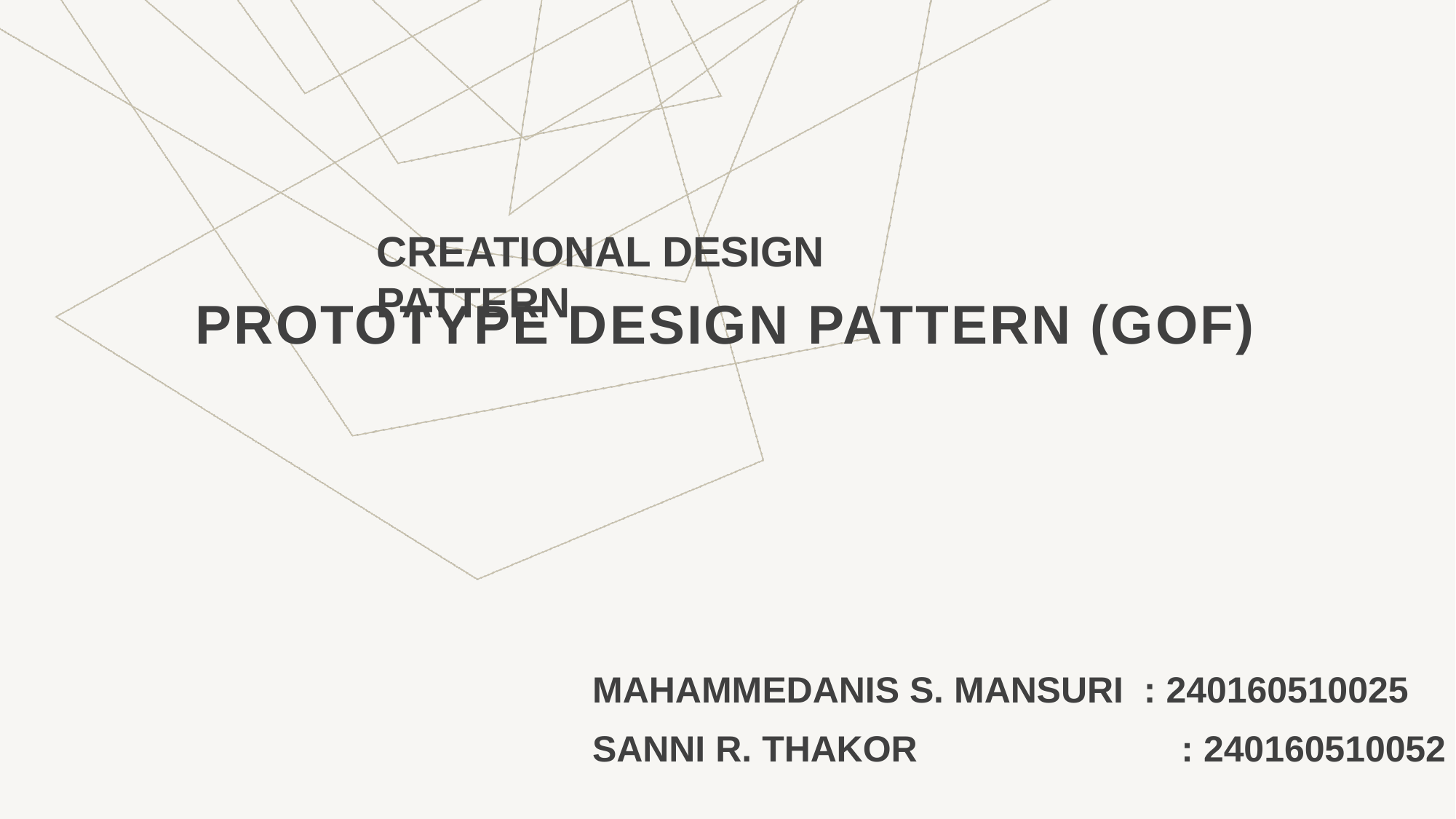

# Prototype design PATTERN (gof)
CREATIONAL DESIGN PATTERN
MAHAMMEDANIS S. MANSURI  : 240160510025
SANNI R. THAKOR                          : 240160510052